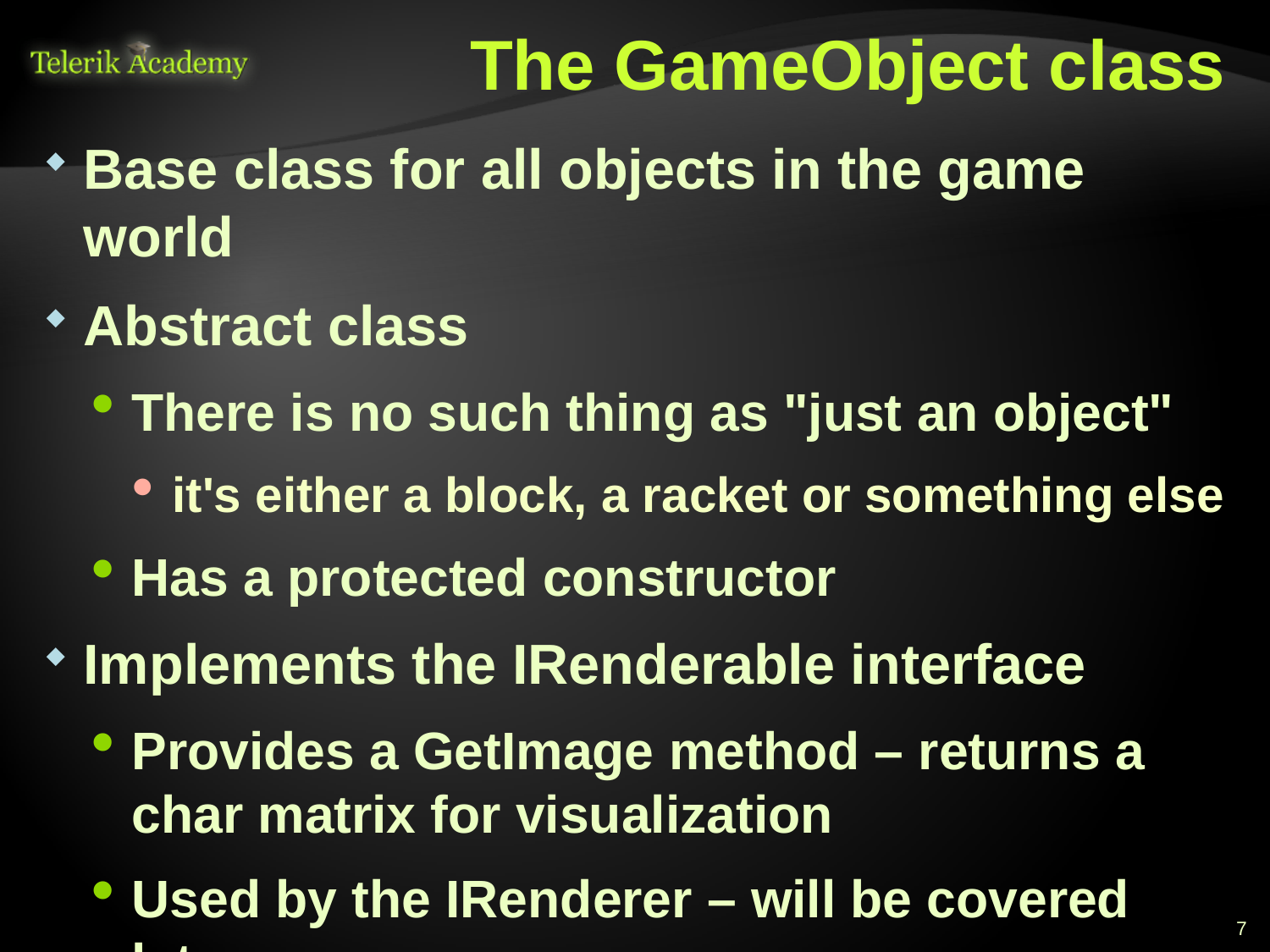

# The GameObject class
Base class for all objects in the game world
Abstract class
There is no such thing as "just an object"
it's either a block, a racket or something else
Has a protected constructor
Implements the IRenderable interface
Provides a GetImage method – returns a char matrix for visualization
Used by the IRenderer – will be covered later

7